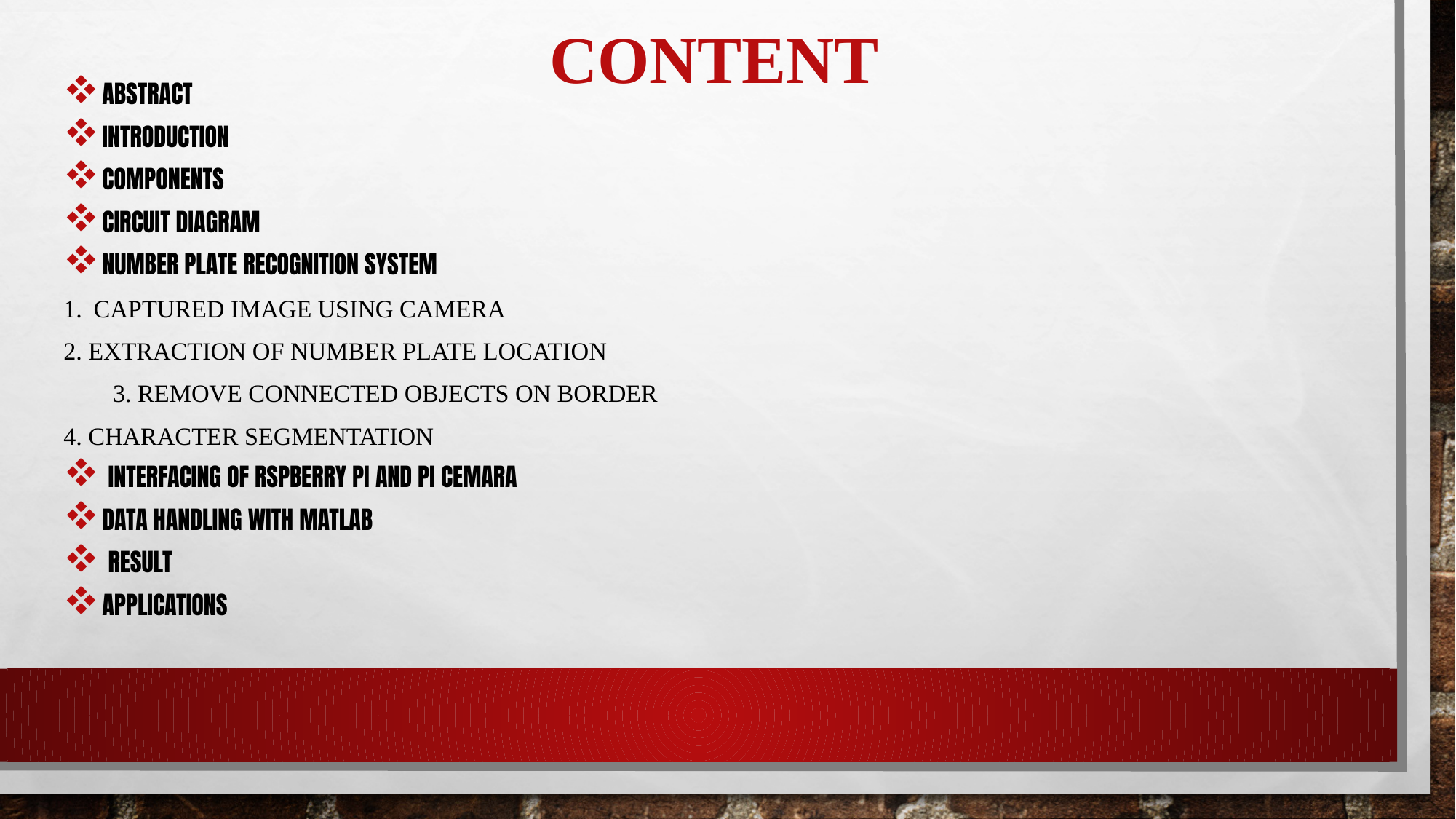

# CONTENT
 ABSTRACT
 INTRODUCTION
 components
 CIRCUIT DIAGRAM
 NUMBER PLATE RECOGNITION System
	1.  captured image using camera
	2. extraction of number plate location
        3. remove connected objects on border
	4. character segmentation
  INTERFACING OF RSPBERRY PI AND PI CEMARA
 DATA HANDLING WITH MATLAB
  RESULT
 APPLICATIONS